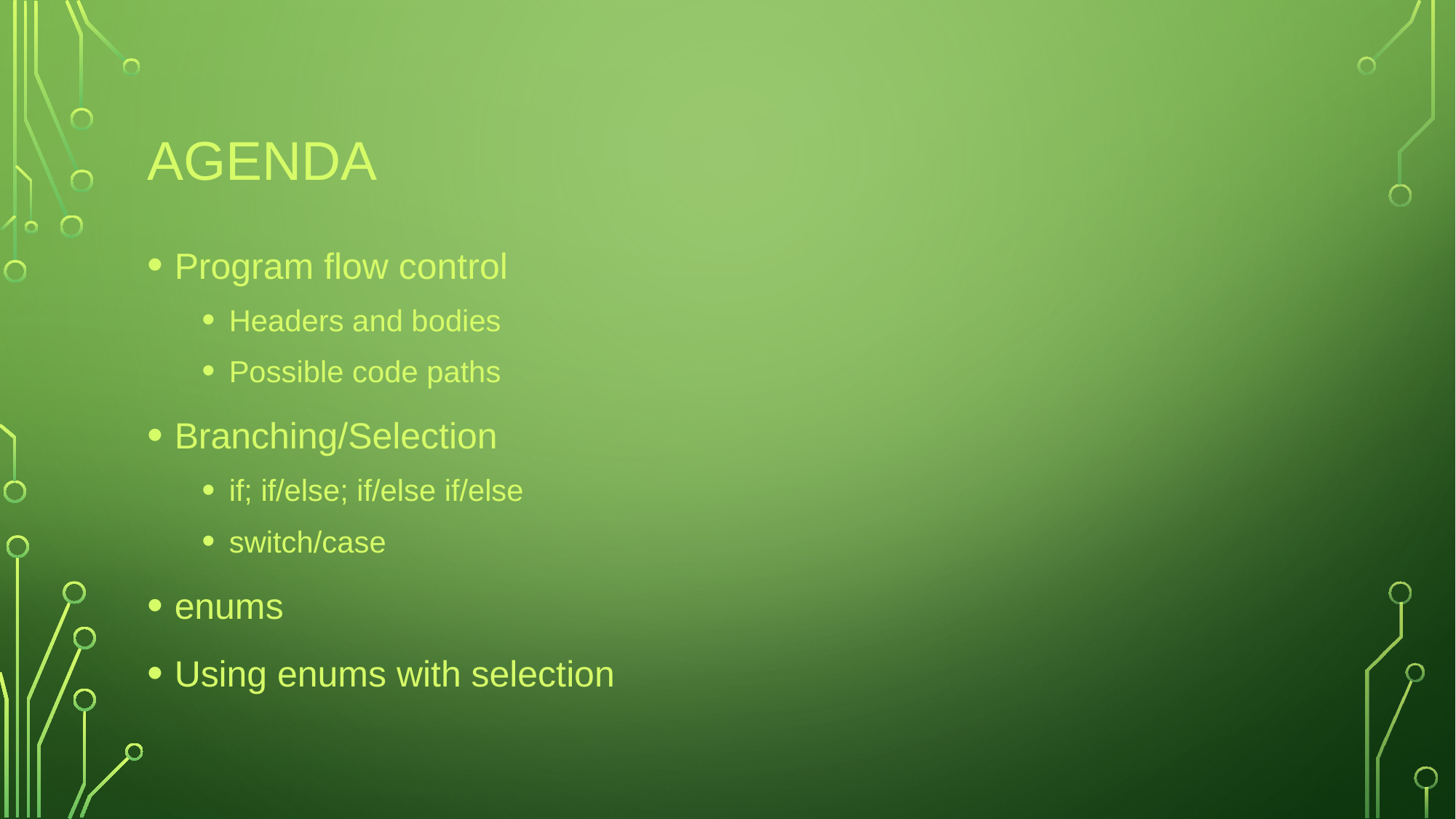

# Agenda
Program flow control
Headers and bodies
Possible code paths
Branching/Selection
if; if/else; if/else if/else
switch/case
enums
Using enums with selection